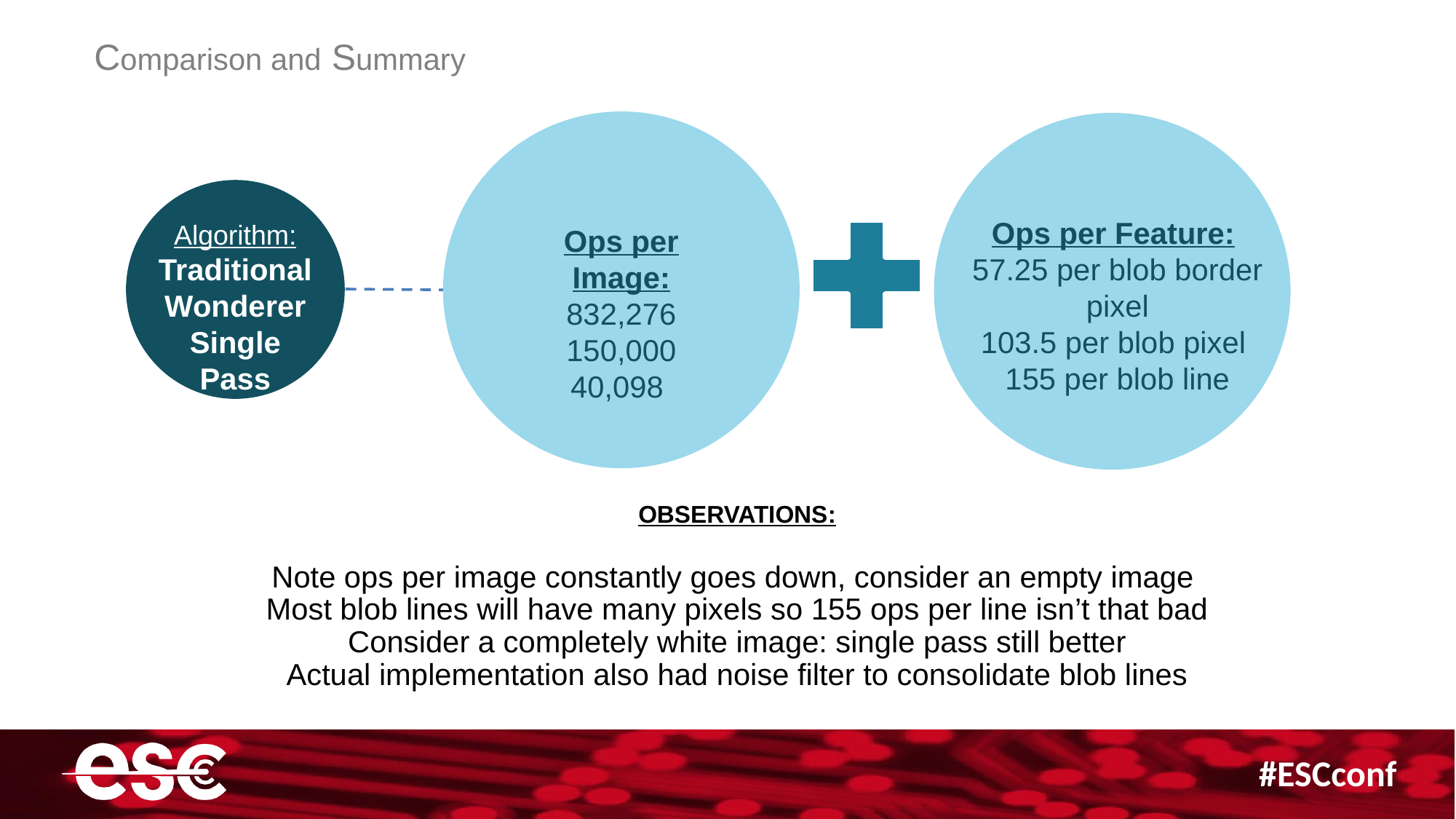

Comparison and Summary

Ops per Feature:
57.25 per blob border pixel
103.5 per blob pixel
155 per blob line
Algorithm:
Traditional
Wonderer
Single Pass
Ops per Image:
832,276
150,000
40,098

OBSERVATIONS:

Note ops per image constantly goes down, consider an empty image
Most blob lines will have many pixels so 155 ops per line isn’t that bad
Consider a completely white image: single pass still better
Actual implementation also had noise filter to consolidate blob lines